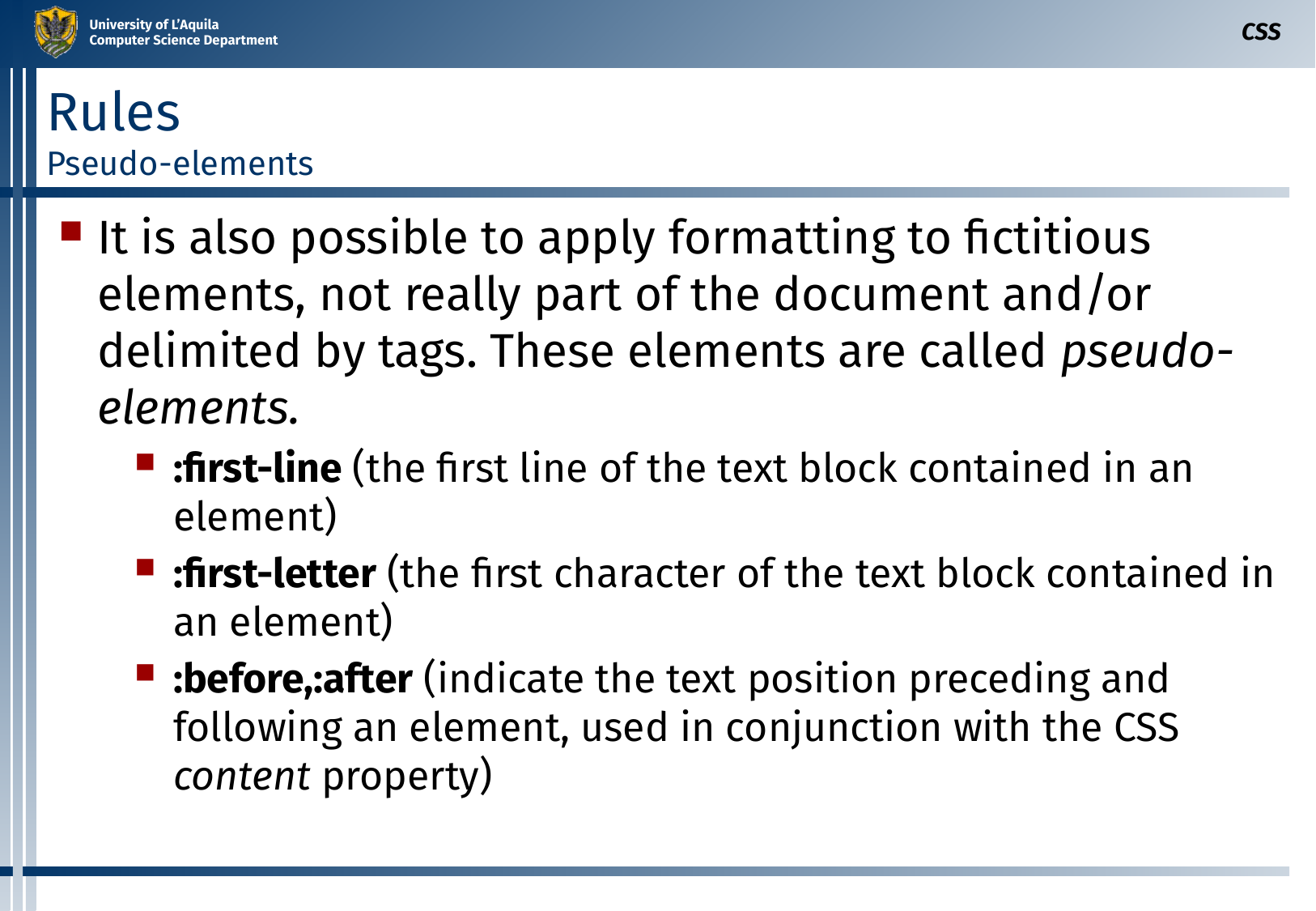

CSS
# Rules Pseudo-elements
It is also possible to apply formatting to fictitious elements, not really part of the document and/or delimited by tags. These elements are called pseudo-elements.
:first-line (the first line of the text block contained in an element)
:first-letter (the first character of the text block contained in an element)
:before,:after (indicate the text position preceding and following an element, used in conjunction with the CSS content property)